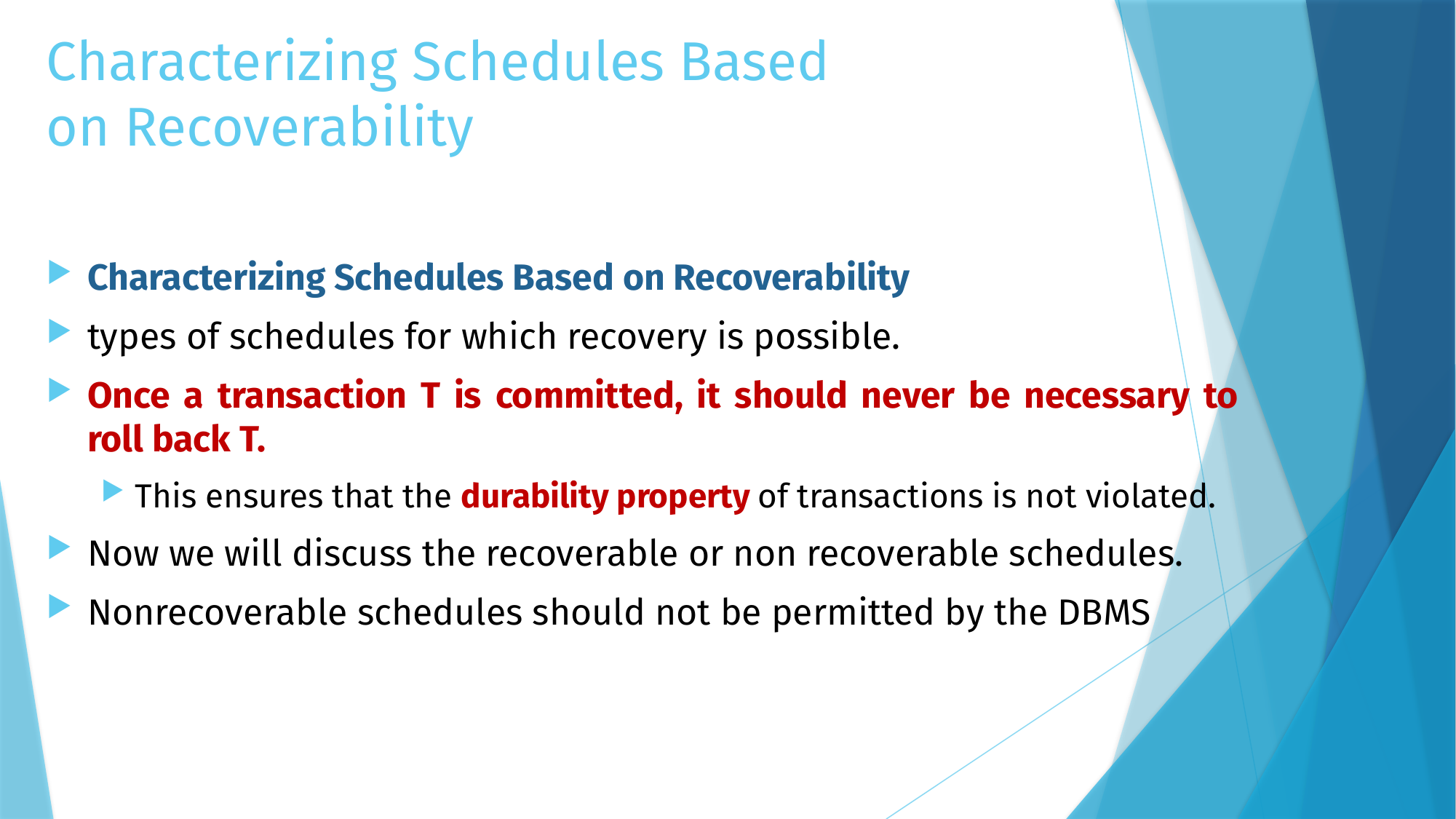

# Characterizing Schedules Based on Recoverability

Characterizing Schedules Based on Recoverability
types of schedules for which recovery is possible.
Once a transaction T is committed, it should never be necessary to roll back T.
This ensures that the durability property of transactions is not violated.
Now we will discuss the recoverable or non recoverable schedules.
Nonrecoverable schedules should not be permitted by the DBMS